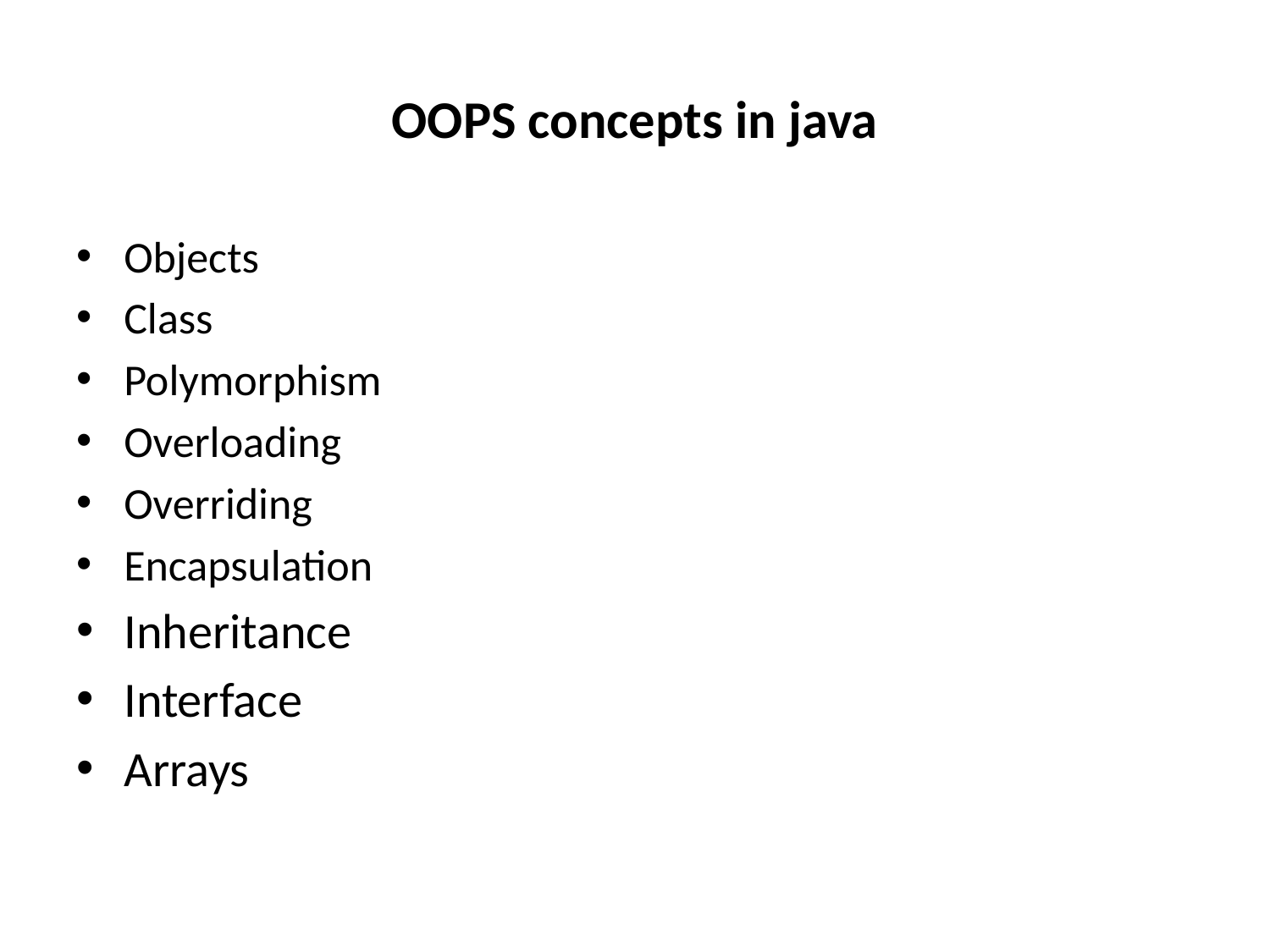

# OOPS concepts in java
Objects
Class
Polymorphism
Overloading
Overriding
Encapsulation
Inheritance
Interface
Arrays